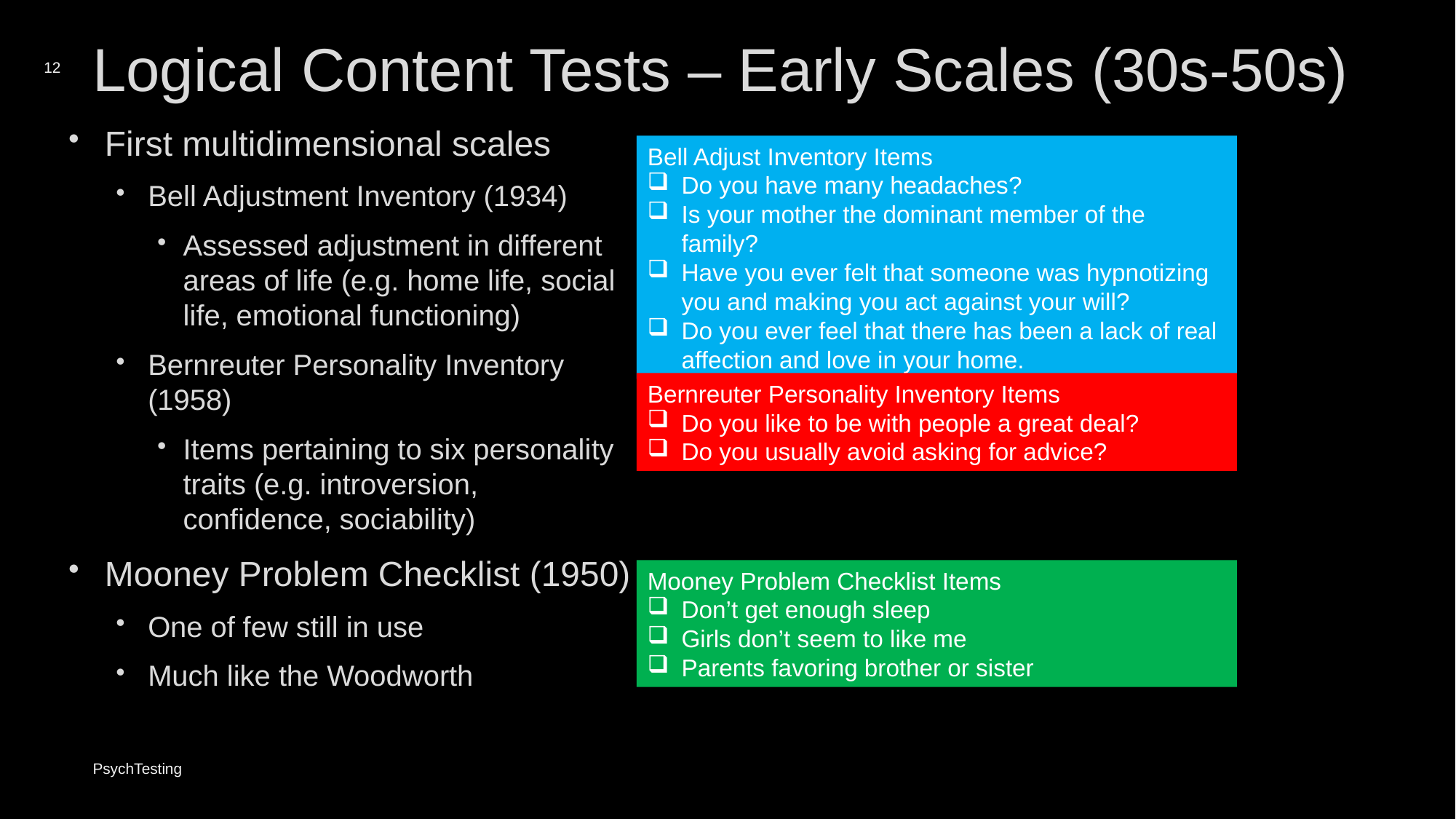

# Logical Content Tests – Early Scales (30s-50s)
12
First multidimensional scales
Bell Adjustment Inventory (1934)
Assessed adjustment in different areas of life (e.g. home life, social life, emotional functioning)
Bernreuter Personality Inventory (1958)
Items pertaining to six personality traits (e.g. introversion, confidence, sociability)
Mooney Problem Checklist (1950)
One of few still in use
Much like the Woodworth
Bell Adjust Inventory Items
Do you have many headaches?
Is your mother the dominant member of the family?
Have you ever felt that someone was hypnotizing you and making you act against your will?
Do you ever feel that there has been a lack of real affection and love in your home.
Bernreuter Personality Inventory Items
Do you like to be with people a great deal?
Do you usually avoid asking for advice?
Mooney Problem Checklist Items
Don’t get enough sleep
Girls don’t seem to like me
Parents favoring brother or sister
PsychTesting